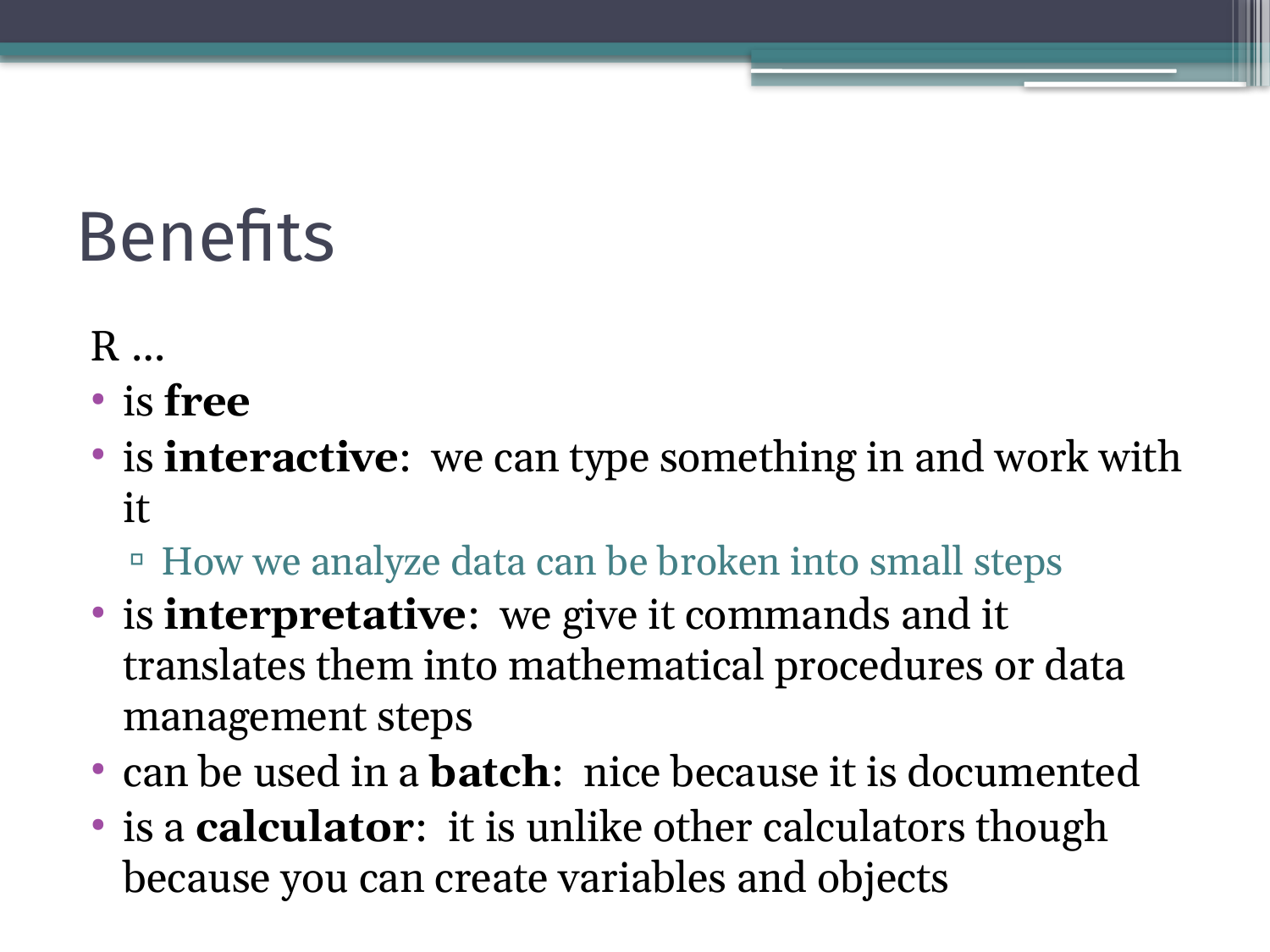

# Benefits
R …
is free
is interactive:  we can type something in and work with it
How we analyze data can be broken into small steps
is interpretative:  we give it commands and it translates them into mathematical procedures or data management steps
can be used in a batch:  nice because it is documented
is a calculator:  it is unlike other calculators though because you can create variables and objects